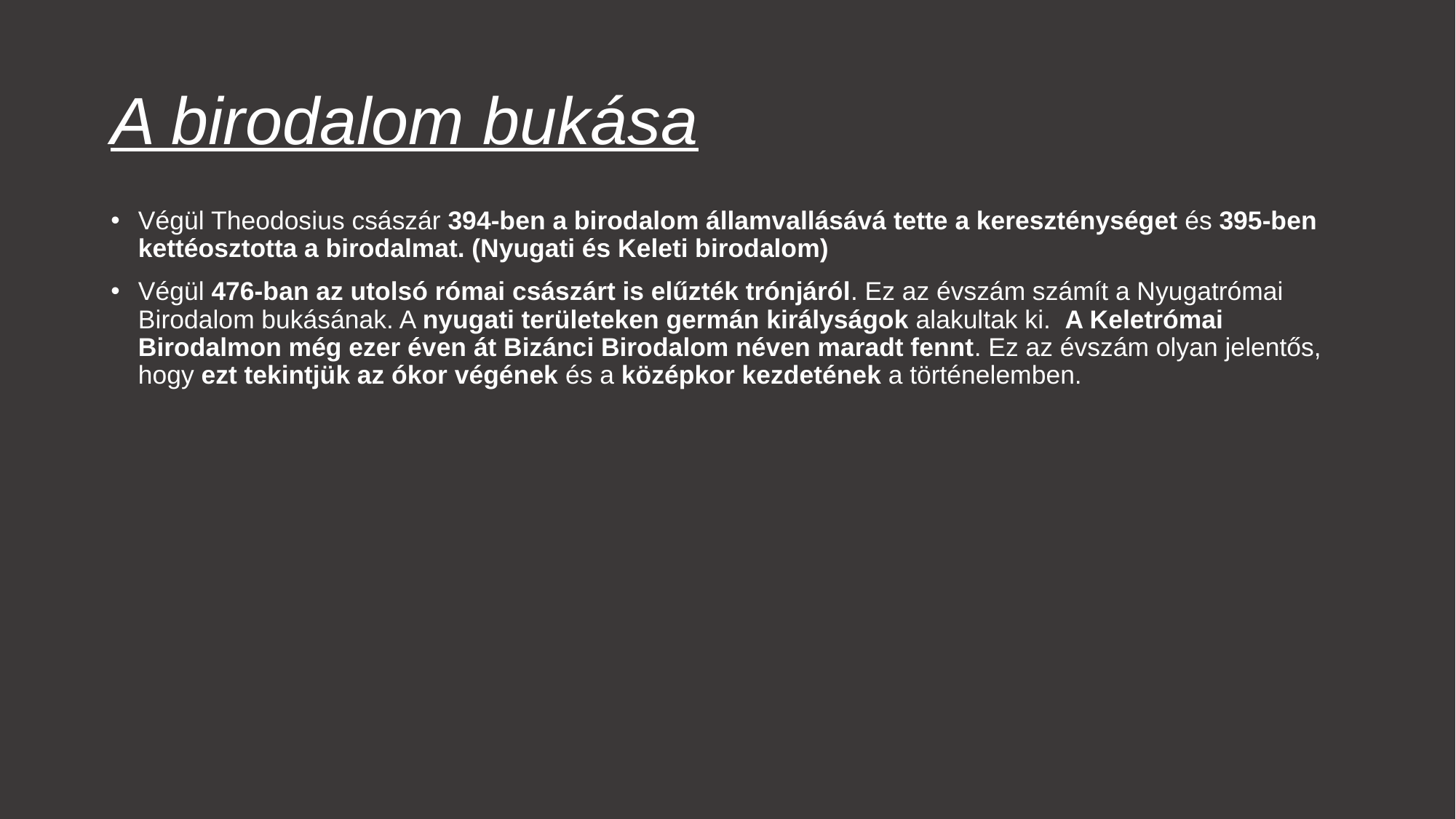

# A birodalom bukása
Végül Theodosius császár 394-ben a birodalom államvallásává tette a kereszténységet és 395-ben kettéosztotta a birodalmat. (Nyugati és Keleti birodalom)
Végül 476-ban az utolsó római császárt is elűzték trónjáról. Ez az évszám számít a Nyugatrómai Birodalom bukásának. A nyugati területeken germán királyságok alakultak ki.  A Keletrómai Birodalmon még ezer éven át Bizánci Birodalom néven maradt fennt. Ez az évszám olyan jelentős, hogy ezt tekintjük az ókor végének és a középkor kezdetének a történelemben.